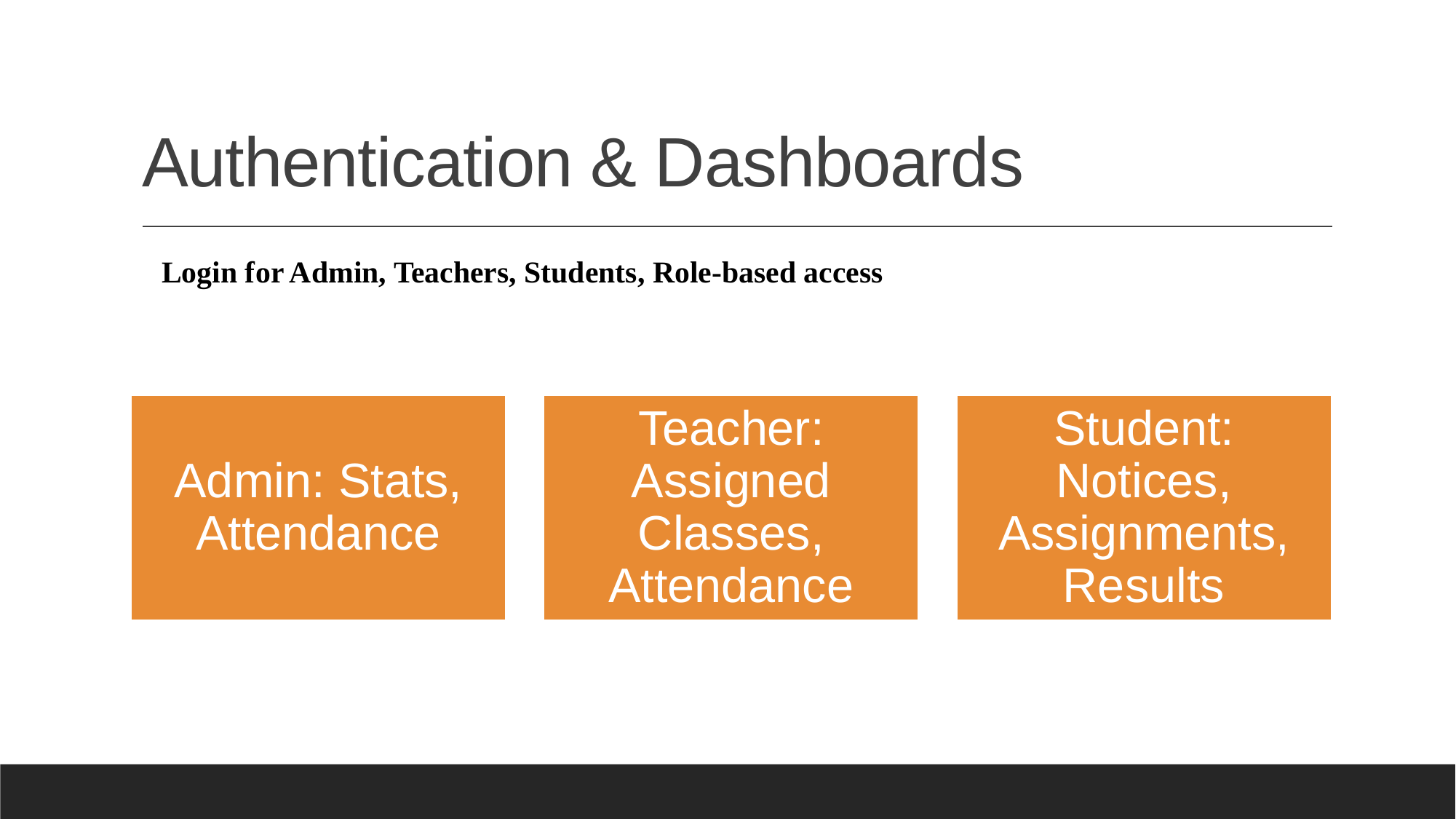

# Authentication & Dashboards
Login for Admin, Teachers, Students, Role-based access
Admin: Stats, Attendance
Teacher: Assigned Classes, Attendance
Student: Notices, Assignments, Results